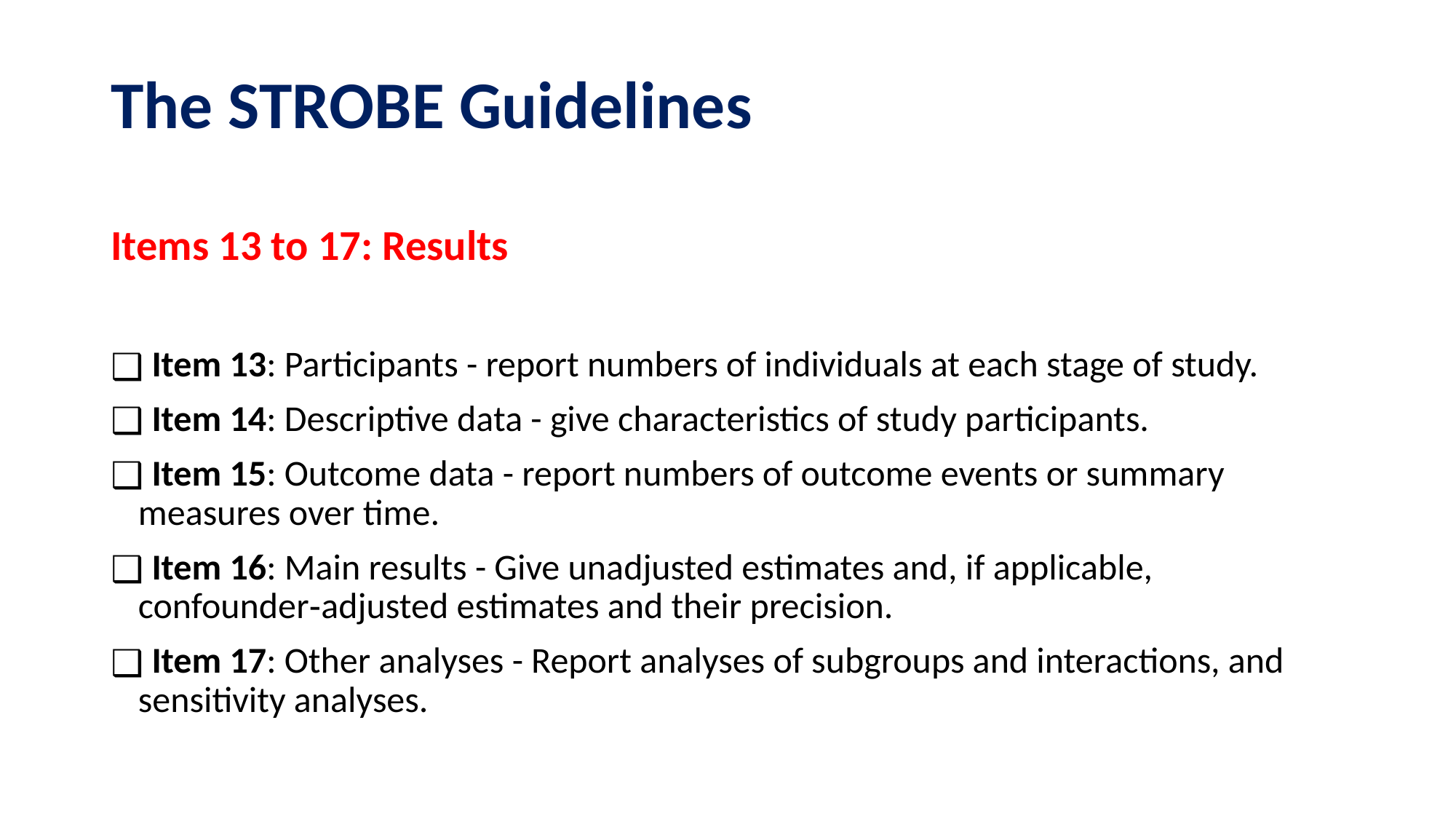

# The STROBE Guidelines
Items 13 to 17: Results

 Item 13: Participants - report numbers of individuals at each stage of study.
 Item 14: Descriptive data - give characteristics of study participants.
 Item 15: Outcome data - report numbers of outcome events or summary measures over time.
 Item 16: Main results - Give unadjusted estimates and, if applicable, confounder‑adjusted estimates and their precision.
 Item 17: Other analyses - Report analyses of subgroups and interactions, and sensitivity analyses.